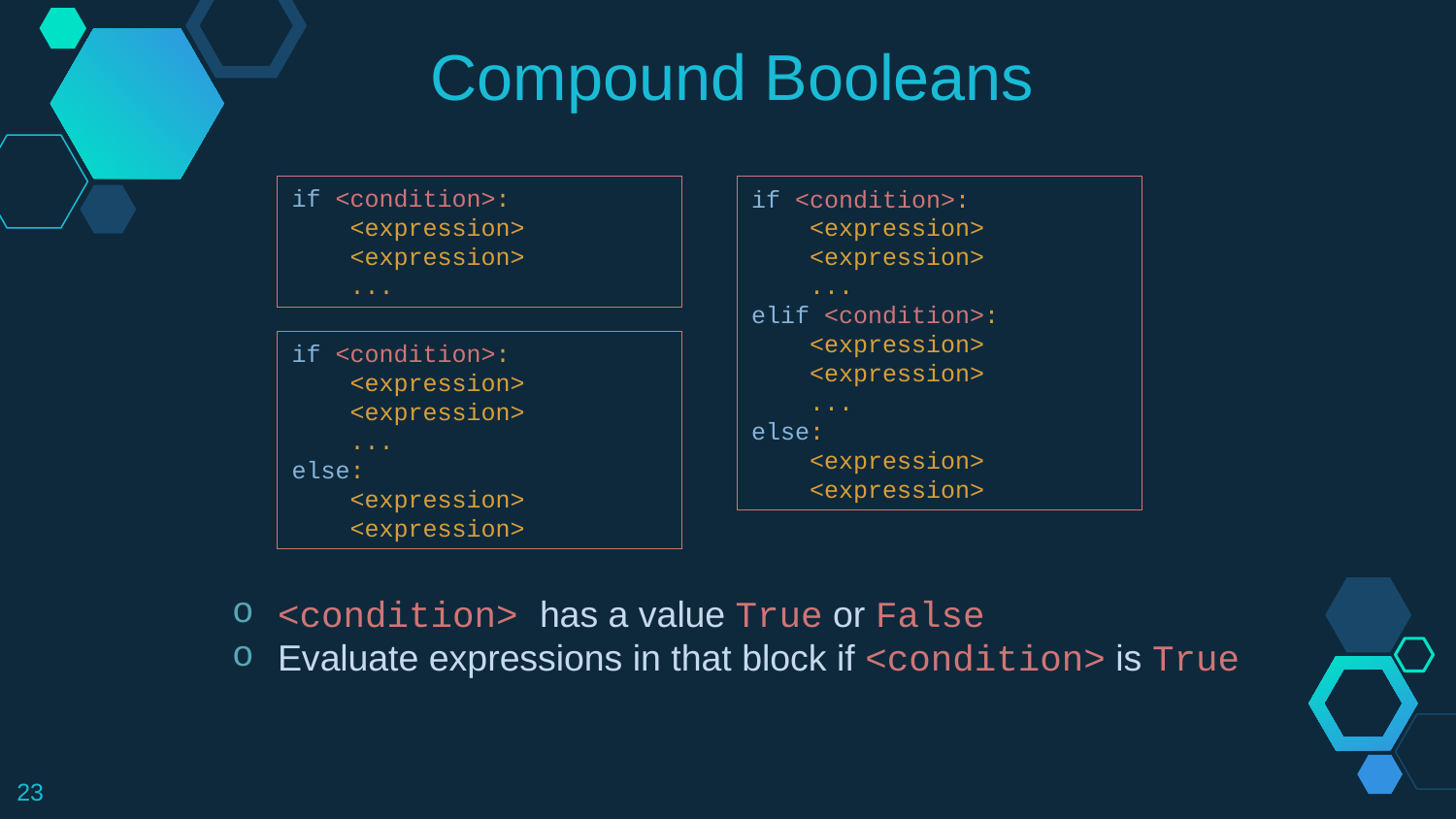

Compound Booleans
if <condition>:
    <expression>
    <expression>
    ...
if <condition>:
    <expression>
    <expression>
    ...
elif <condition>:
    <expression>
    <expression>
    ...
else:
    <expression>
    <expression>
if <condition>:
    <expression>
    <expression>
    ...
else:
    <expression>
    <expression>
<condition> has a value True or False
Evaluate expressions in that block if <condition> is True
23